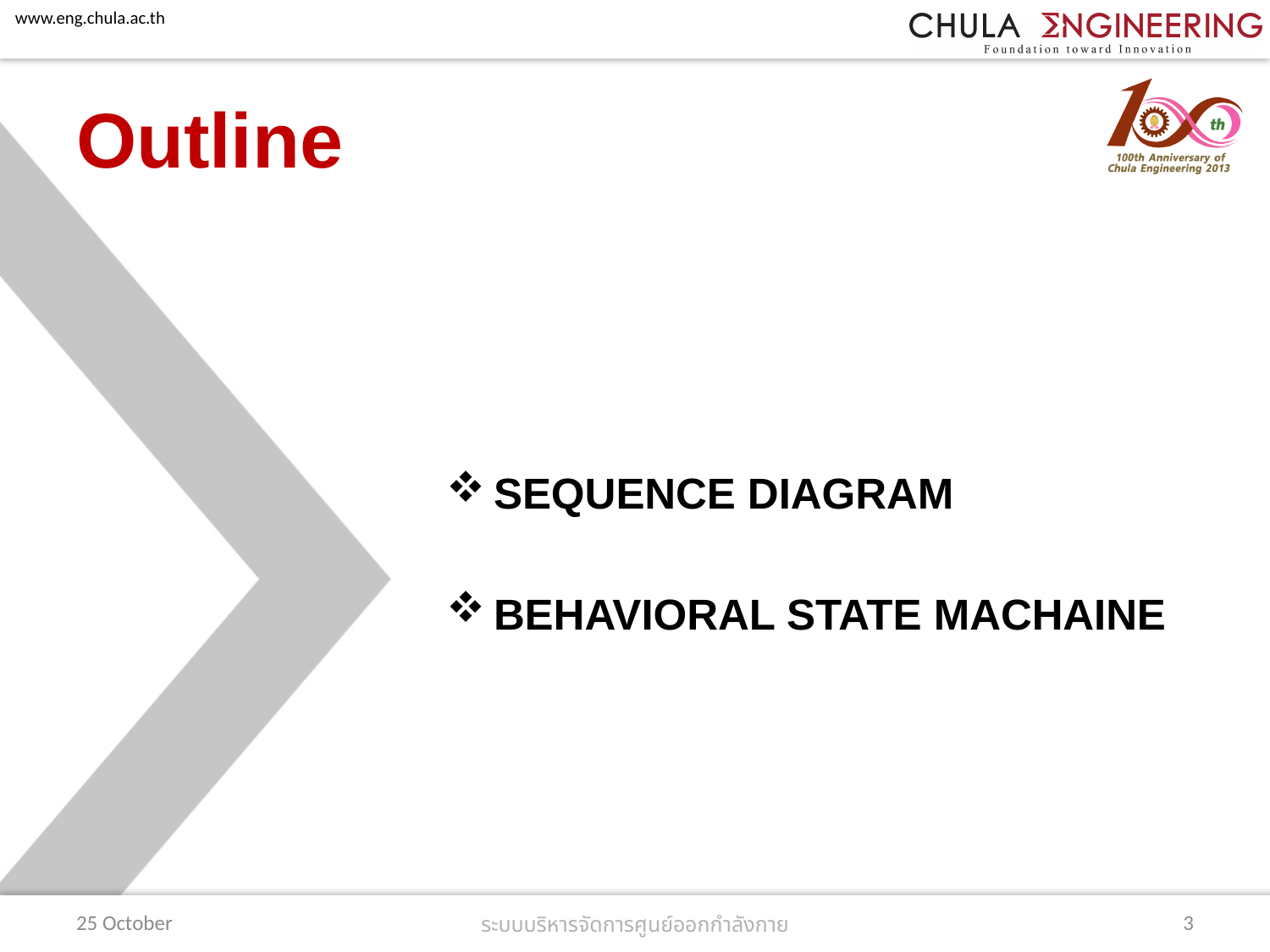

# Outline

 SEQUENCE DIAGRAM

 BEHAVIORAL STATE MACHAINE
25 October
3
ระบบบริหารจัดการศูนย์ออกกำลังกาย